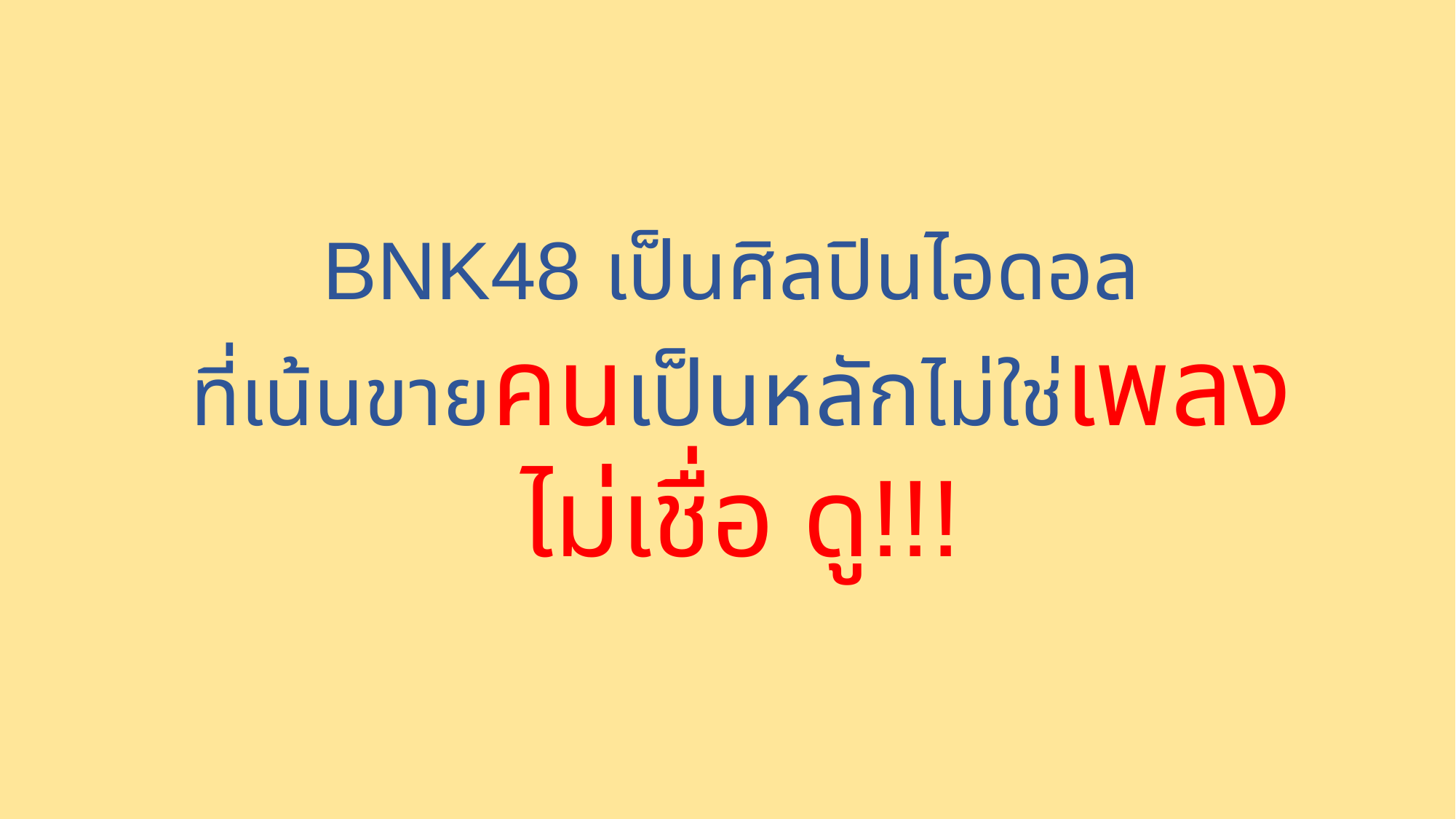

BNK48 เป็นศิลปินไอดอล
ที่เน้นขายคนเป็นหลักไม่ใช่เพลง
ไม่เชื่อ ดู!!!